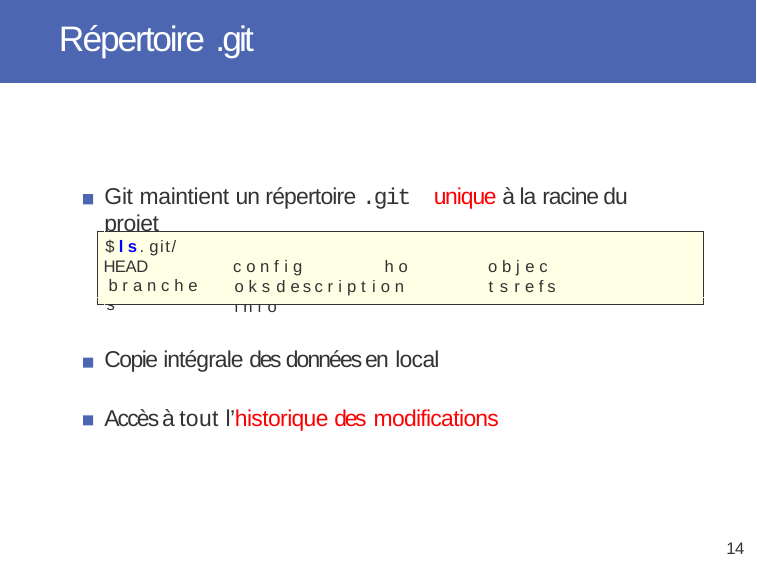

# Répertoire .git
Git maintient un répertoire .git unique à la racine du projet

$ l s . git/  HEAD
b r a n c h e s

c o n f i g	h o o k s  d e s c r i p t i o n i n f o
o b j e c t s  r e f s

Copie intégrale des données en local

Accès à tout l’historique des modifications

14